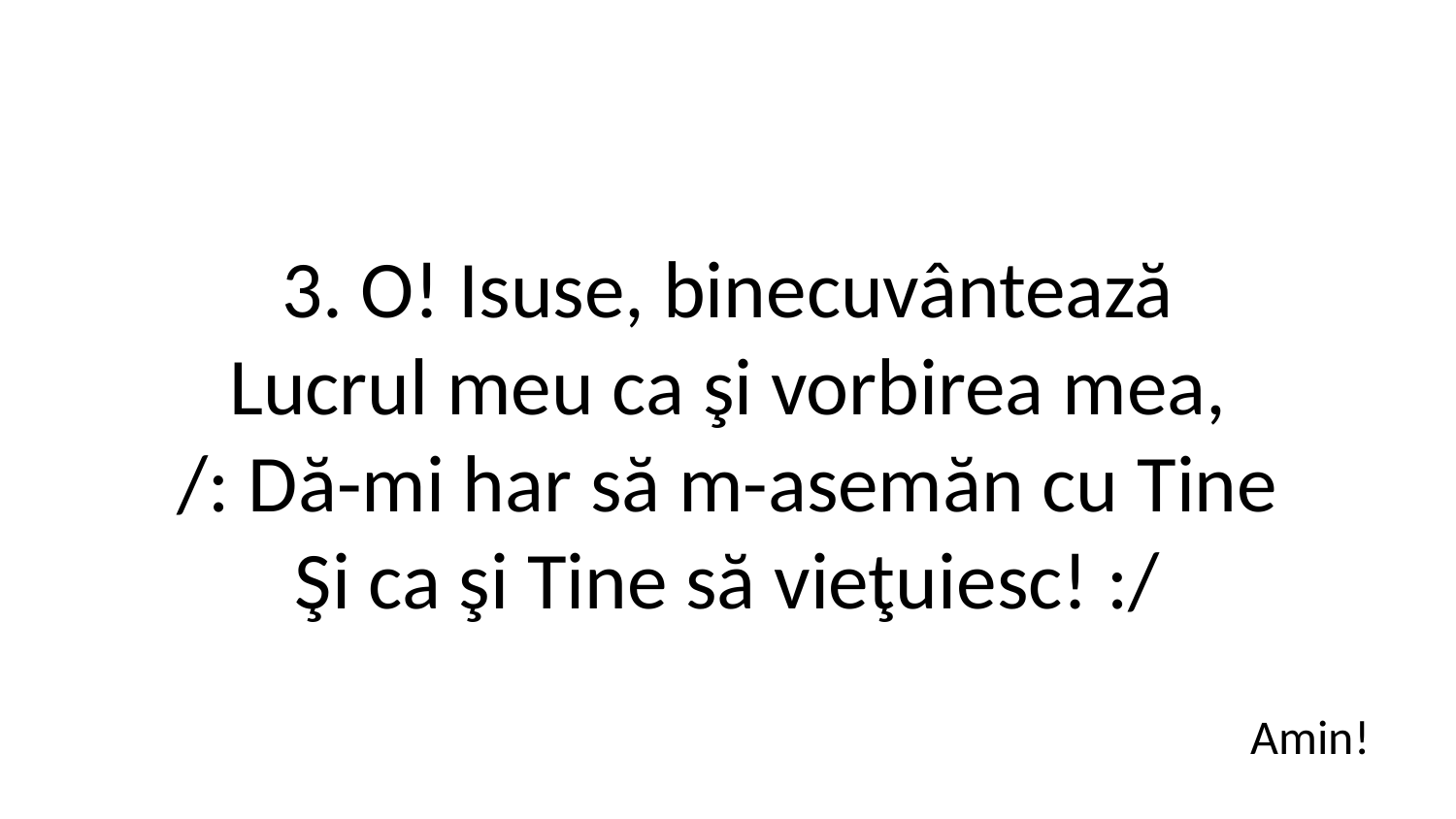

3. O! Isuse, binecuvântează
Lucrul meu ca şi vorbirea mea,
/: Dă-mi har să m-asemăn cu Tine
Şi ca şi Tine să vieţuiesc! :/

Amin!